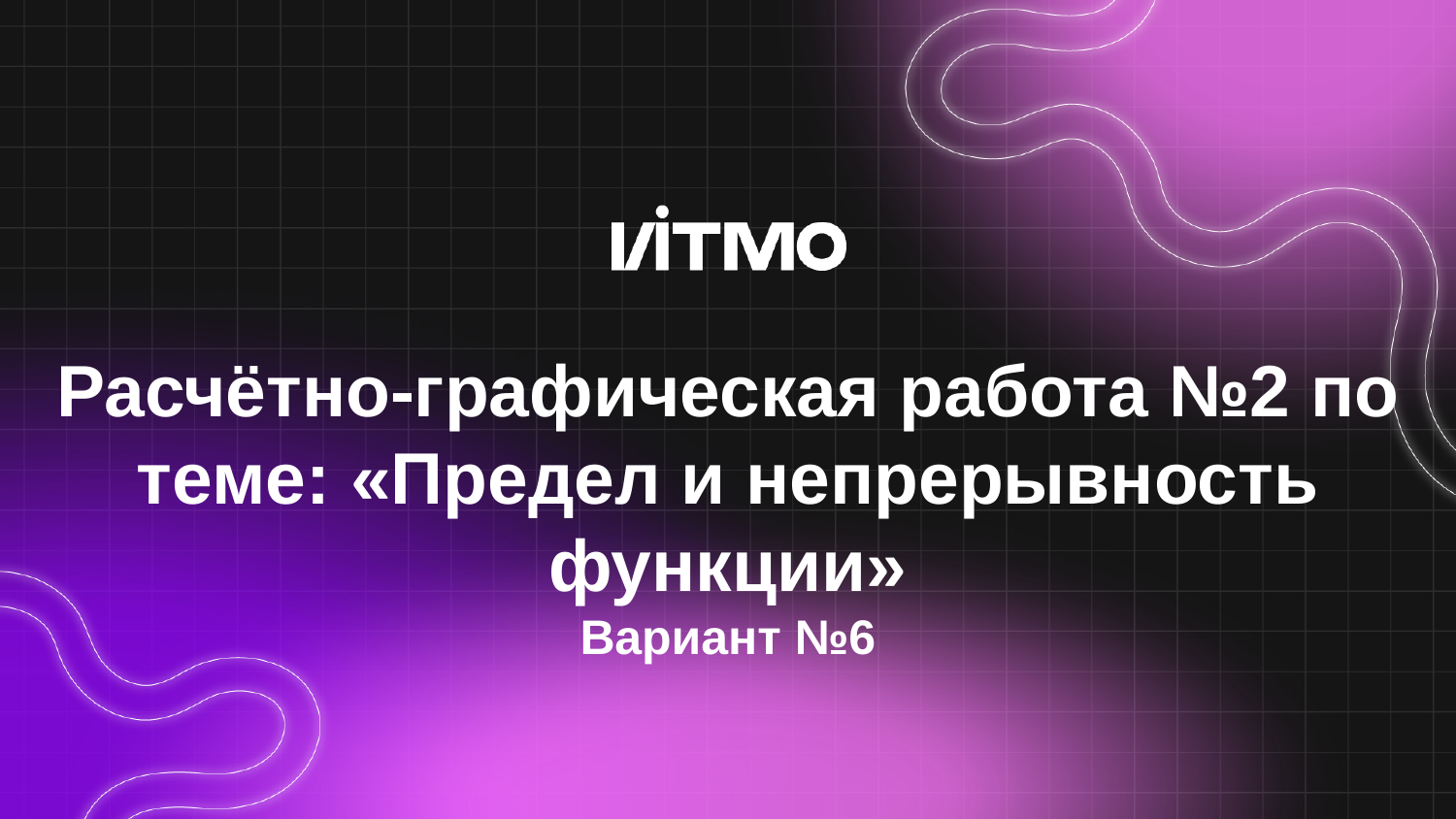

# Расчётно-графическая работа №2 по теме: «Предел и непрерывность функции» Вариант №6